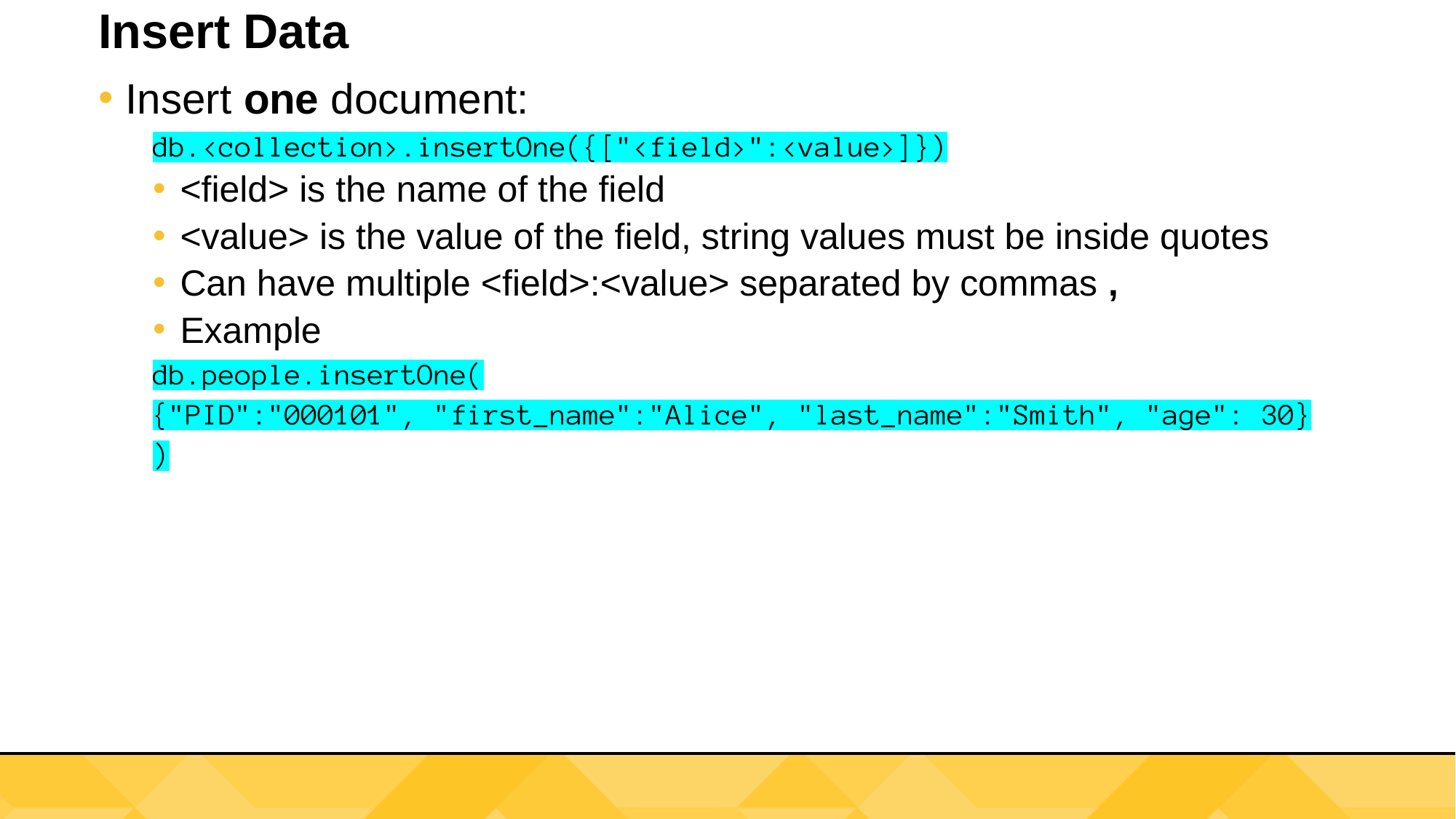

# Insert Data
Insert one document:
db.<collection>.insertOne({["<field>":<value>]})
<field> is the name of the field
<value> is the value of the field, string values must be inside quotes
Can have multiple <field>:<value> separated by commas ,
Example
db.people.insertOne(
{"PID":"000101", "first_name":"Alice", "last_name":"Smith", "age": 30}
)